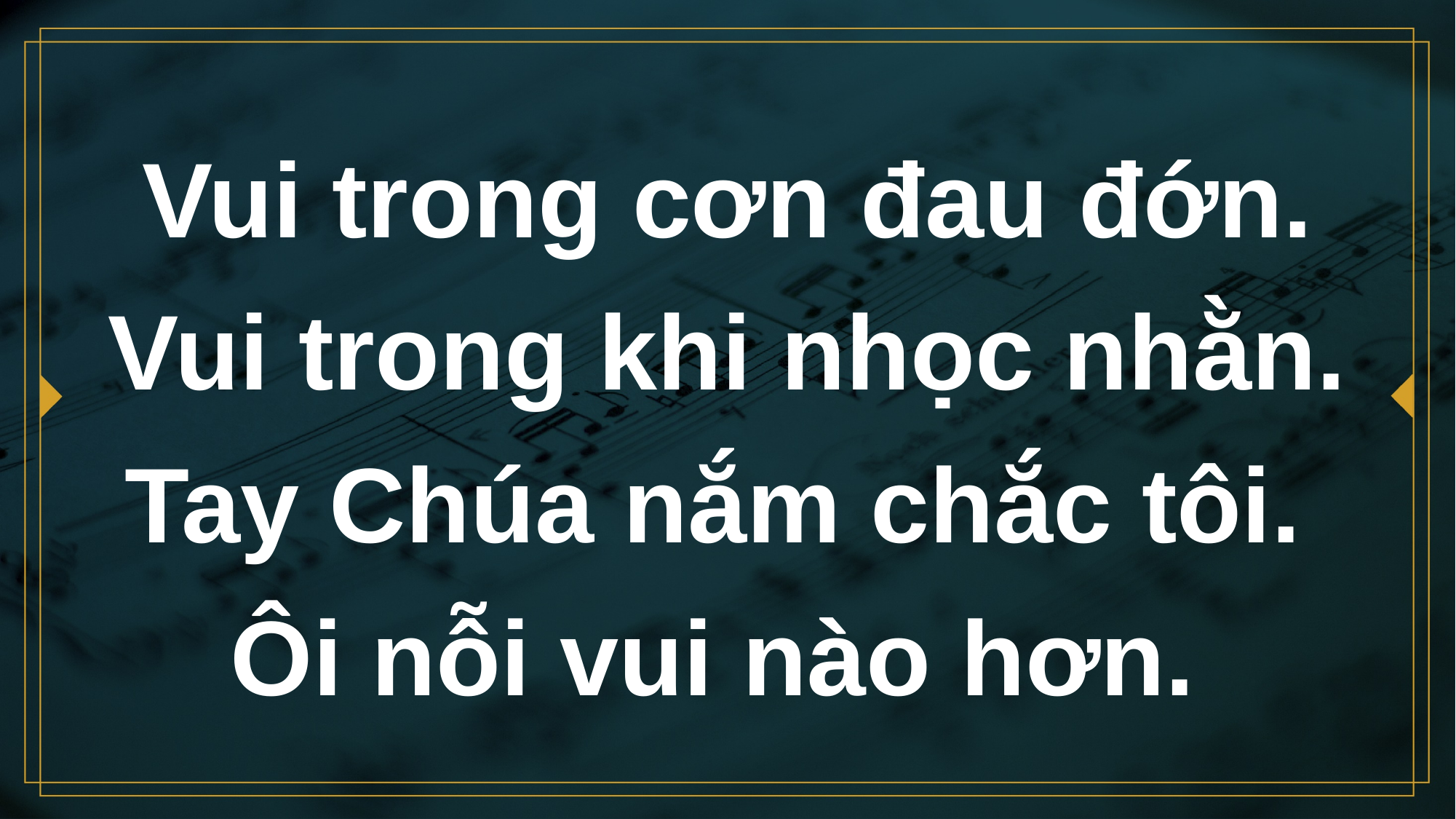

# Vui trong cơn đau đớn. Vui trong khi nhọc nhằn. Tay Chúa nắm chắc tôi. Ôi nỗi vui nào hơn.